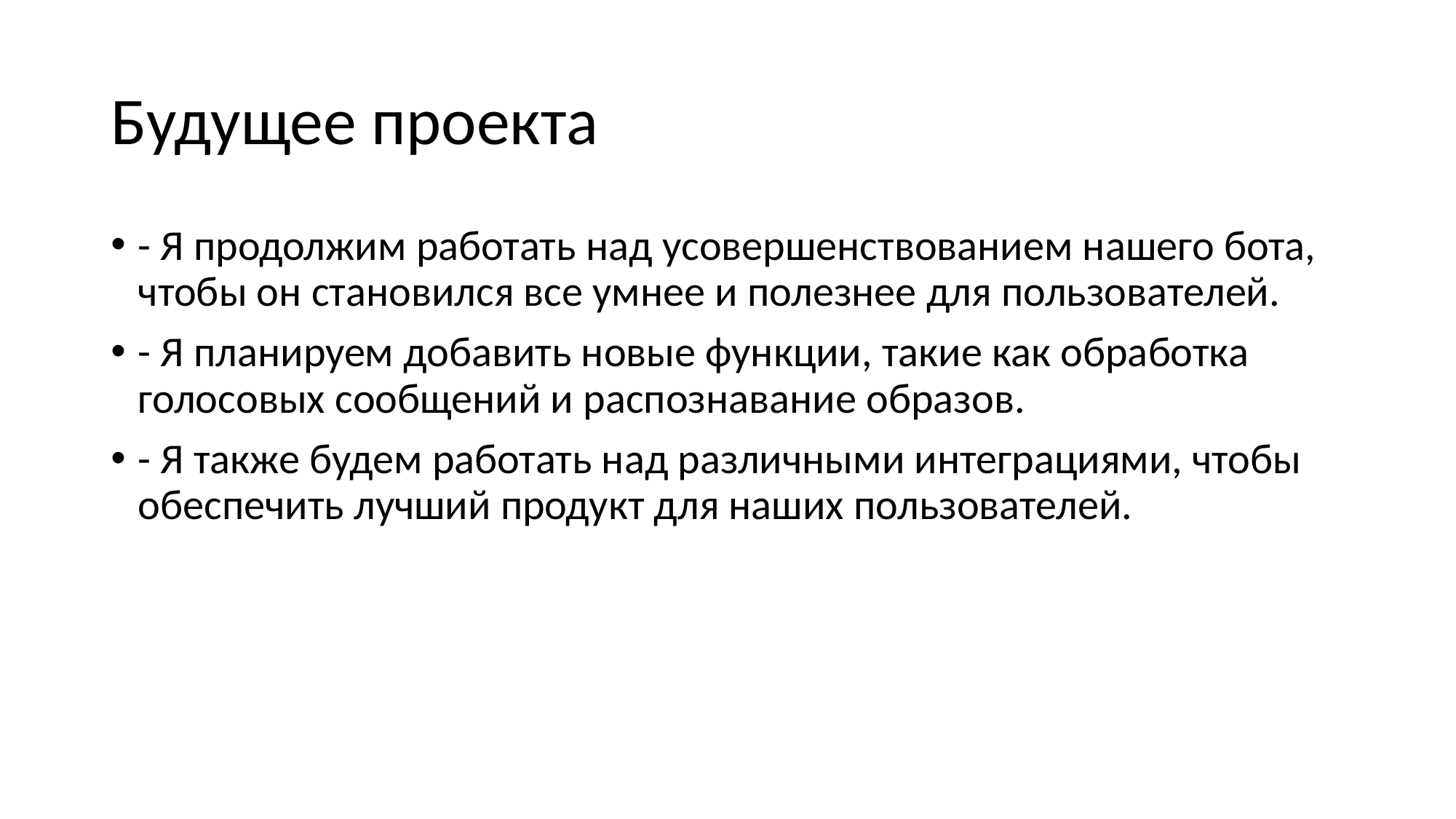

# Будущее проекта
- Я продолжим работать над усовершенствованием нашего бота, чтобы он становился все умнее и полезнее для пользователей.
- Я планируем добавить новые функции, такие как обработка голосовых сообщений и распознавание образов.
- Я также будем работать над различными интеграциями, чтобы обеспечить лучший продукт для наших пользователей.